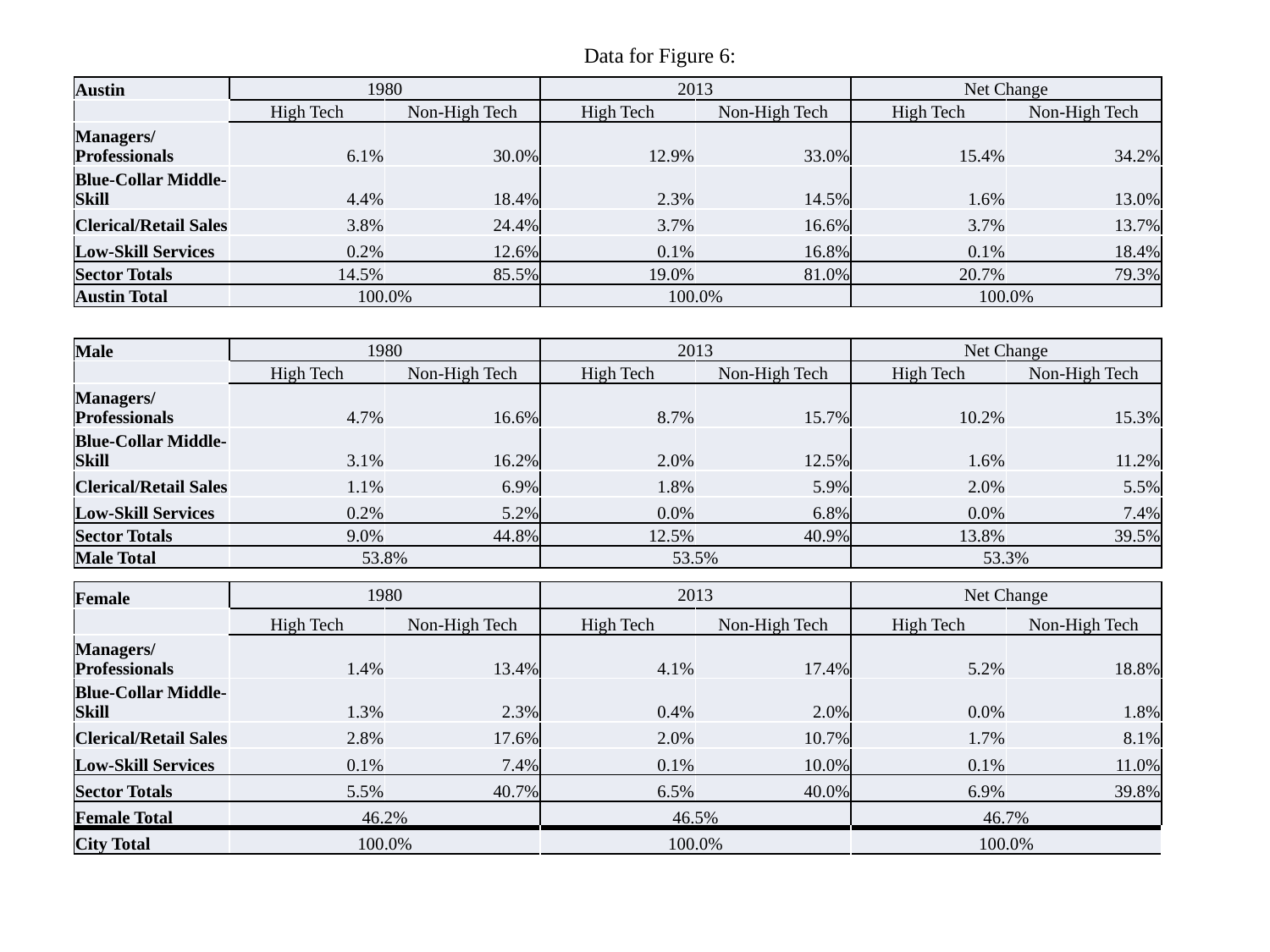

Data for Figure 6:
| Austin | 1980 |  | 2013 |  | Net Change |  |
| --- | --- | --- | --- | --- | --- | --- |
|  | High Tech | Non-High Tech | High Tech | Non-High Tech | High Tech | Non-High Tech |
| Managers/Professionals | 6.1% | 30.0% | 12.9% | 33.0% | 15.4% | 34.2% |
| Blue-Collar Middle-Skill | 4.4% | 18.4% | 2.3% | 14.5% | 1.6% | 13.0% |
| Clerical/Retail Sales | 3.8% | 24.4% | 3.7% | 16.6% | 3.7% | 13.7% |
| Low-Skill Services | 0.2% | 12.6% | 0.1% | 16.8% | 0.1% | 18.4% |
| Sector Totals | 14.5% | 85.5% | 19.0% | 81.0% | 20.7% | 79.3% |
| Austin Total | 100.0% |  | 100.0% |  | 100.0% |  |
| Male | 1980 |  | 2013 |  | Net Change |  |
| --- | --- | --- | --- | --- | --- | --- |
|  | High Tech | Non-High Tech | High Tech | Non-High Tech | High Tech | Non-High Tech |
| Managers/Professionals | 4.7% | 16.6% | 8.7% | 15.7% | 10.2% | 15.3% |
| Blue-Collar Middle-Skill | 3.1% | 16.2% | 2.0% | 12.5% | 1.6% | 11.2% |
| Clerical/Retail Sales | 1.1% | 6.9% | 1.8% | 5.9% | 2.0% | 5.5% |
| Low-Skill Services | 0.2% | 5.2% | 0.0% | 6.8% | 0.0% | 7.4% |
| Sector Totals | 9.0% | 44.8% | 12.5% | 40.9% | 13.8% | 39.5% |
| Male Total | 53.8% |  | 53.5% |  | 53.3% |  |
| Female | 1980 |  | 2013 |  | Net Change |  |
| --- | --- | --- | --- | --- | --- | --- |
|  | High Tech | Non-High Tech | High Tech | Non-High Tech | High Tech | Non-High Tech |
| Managers/Professionals | 1.4% | 13.4% | 4.1% | 17.4% | 5.2% | 18.8% |
| Blue-Collar Middle-Skill | 1.3% | 2.3% | 0.4% | 2.0% | 0.0% | 1.8% |
| Clerical/Retail Sales | 2.8% | 17.6% | 2.0% | 10.7% | 1.7% | 8.1% |
| Low-Skill Services | 0.1% | 7.4% | 0.1% | 10.0% | 0.1% | 11.0% |
| Sector Totals | 5.5% | 40.7% | 6.5% | 40.0% | 6.9% | 39.8% |
| Female Total | 46.2% |  | 46.5% |  | 46.7% |  |
| City Total | 100.0% |  | 100.0% |  | 100.0% |  |